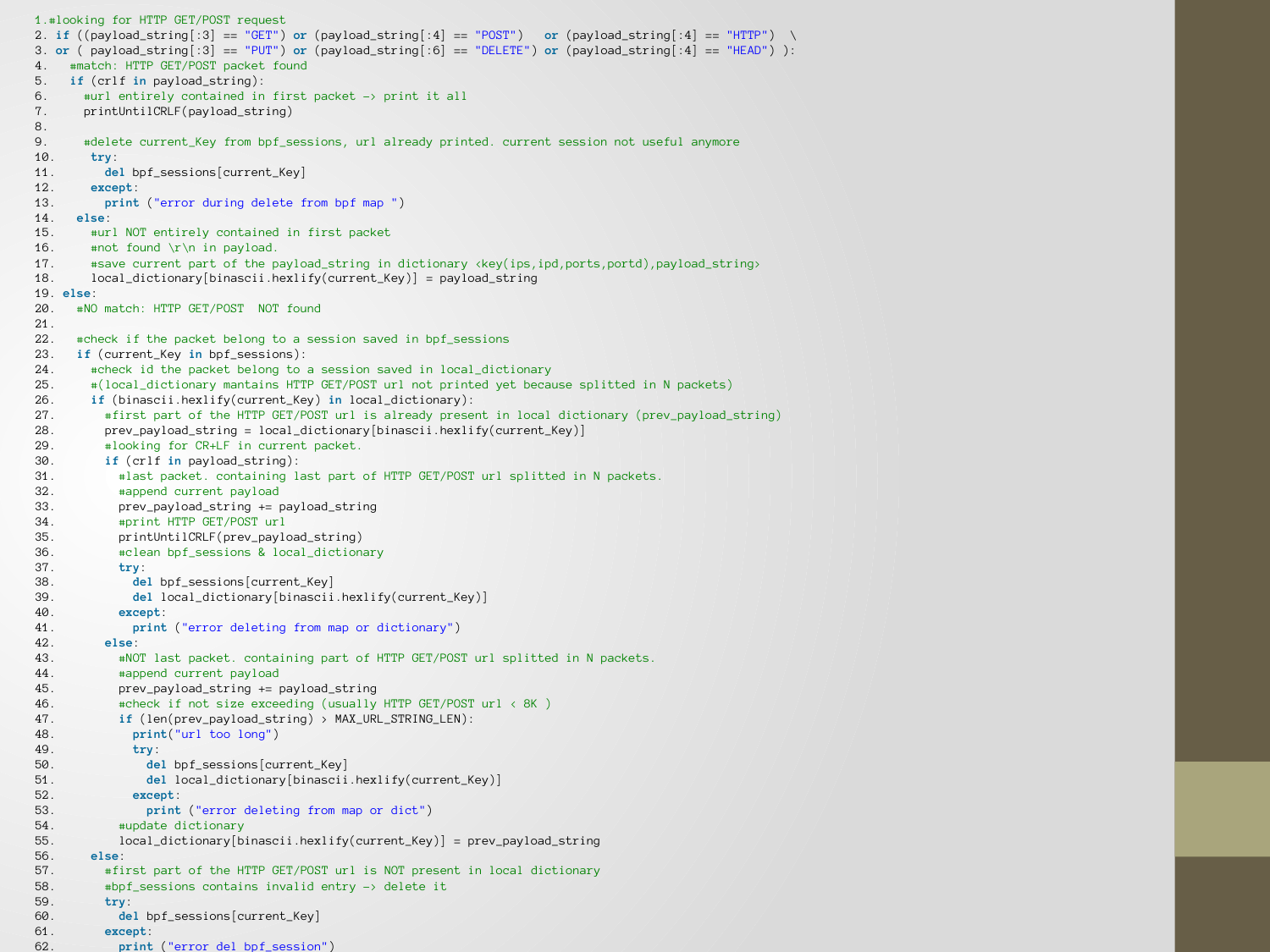

#looking for HTTP GET/POST request
 if ((payload_string[:3] == "GET") or (payload_string[:4] == "POST")   or (payload_string[:4] == "HTTP")  \
 or ( payload_string[:3] == "PUT") or (payload_string[:6] == "DELETE") or (payload_string[:4] == "HEAD") ):
   #match: HTTP GET/POST packet found
   if (crlf in payload_string):
     #url entirely contained in first packet -> print it all
     printUntilCRLF(payload_string)

     #delete current_Key from bpf_sessions, url already printed. current session not useful anymore
     try:
       del bpf_sessions[current_Key]
     except:
       print ("error during delete from bpf map ")
   else:
     #url NOT entirely contained in first packet
     #not found \r\n in payload.
     #save current part of the payload_string in dictionary <key(ips,ipd,ports,portd),payload_string>
     local_dictionary[binascii.hexlify(current_Key)] = payload_string
 else:
   #NO match: HTTP GET/POST  NOT found

   #check if the packet belong to a session saved in bpf_sessions
   if (current_Key in bpf_sessions):
     #check id the packet belong to a session saved in local_dictionary
     #(local_dictionary mantains HTTP GET/POST url not printed yet because splitted in N packets)
     if (binascii.hexlify(current_Key) in local_dictionary):
       #first part of the HTTP GET/POST url is already present in local dictionary (prev_payload_string)
       prev_payload_string = local_dictionary[binascii.hexlify(current_Key)]
       #looking for CR+LF in current packet.
       if (crlf in payload_string):
         #last packet. containing last part of HTTP GET/POST url splitted in N packets.
         #append current payload
         prev_payload_string += payload_string
         #print HTTP GET/POST url
         printUntilCRLF(prev_payload_string)
         #clean bpf_sessions & local_dictionary
         try:
           del bpf_sessions[current_Key]
           del local_dictionary[binascii.hexlify(current_Key)]
         except:
           print ("error deleting from map or dictionary")
       else:
         #NOT last packet. containing part of HTTP GET/POST url splitted in N packets.
         #append current payload
         prev_payload_string += payload_string
         #check if not size exceeding (usually HTTP GET/POST url < 8K )
         if (len(prev_payload_string) > MAX_URL_STRING_LEN):
           print("url too long")
           try:
             del bpf_sessions[current_Key]
             del local_dictionary[binascii.hexlify(current_Key)]
           except:
             print ("error deleting from map or dict")
         #update dictionary
         local_dictionary[binascii.hexlify(current_Key)] = prev_payload_string
     else:
       #first part of the HTTP GET/POST url is NOT present in local dictionary
       #bpf_sessions contains invalid entry -> delete it
       try:
         del bpf_sessions[current_Key]
       except:
         print ("error del bpf_session")